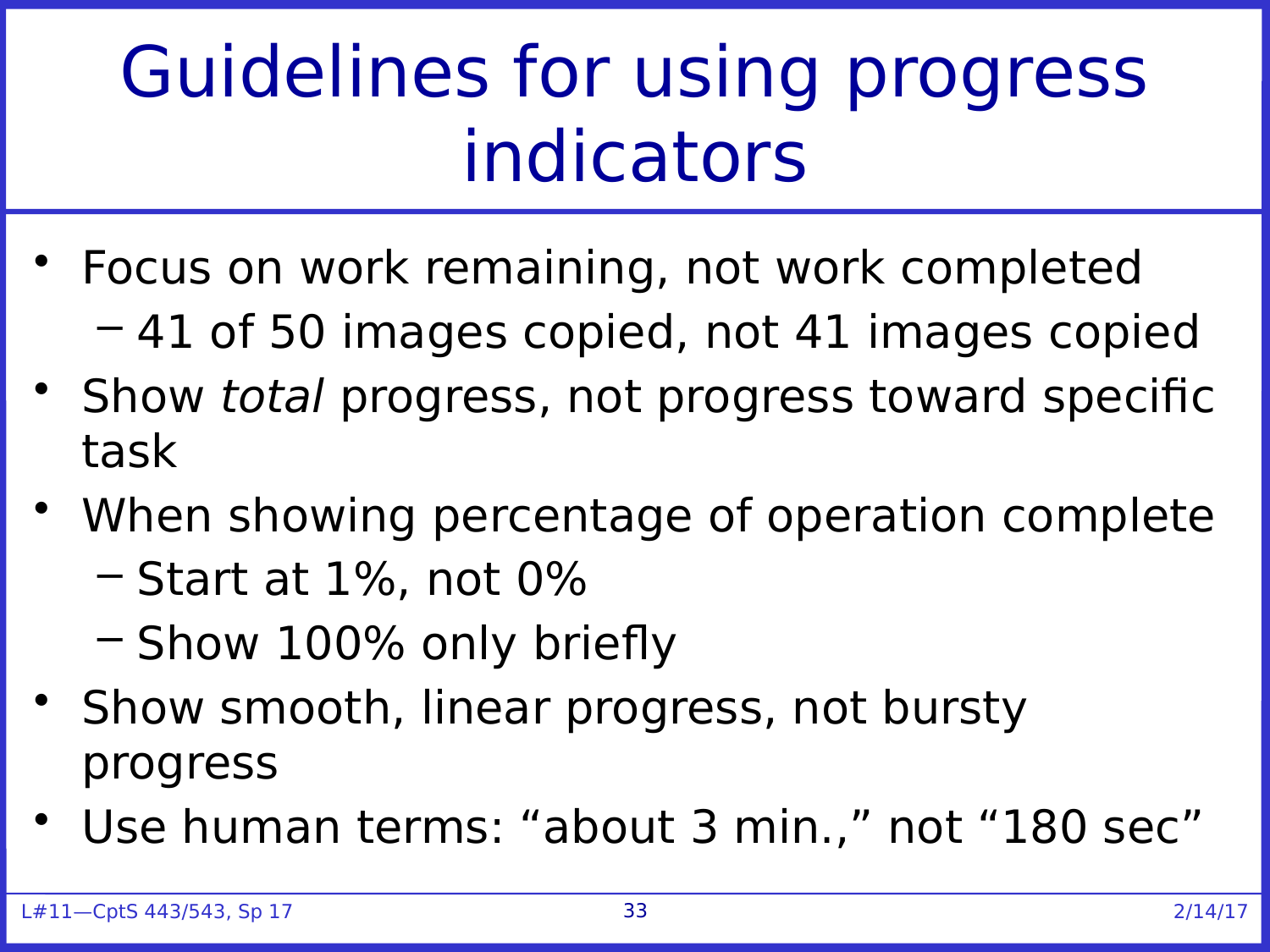

# Guidelines for using progress indicators
Focus on work remaining, not work completed
41 of 50 images copied, not 41 images copied
Show total progress, not progress toward specific task
When showing percentage of operation complete
Start at 1%, not 0%
Show 100% only briefly
Show smooth, linear progress, not bursty progress
Use human terms: “about 3 min.,” not “180 sec”
33